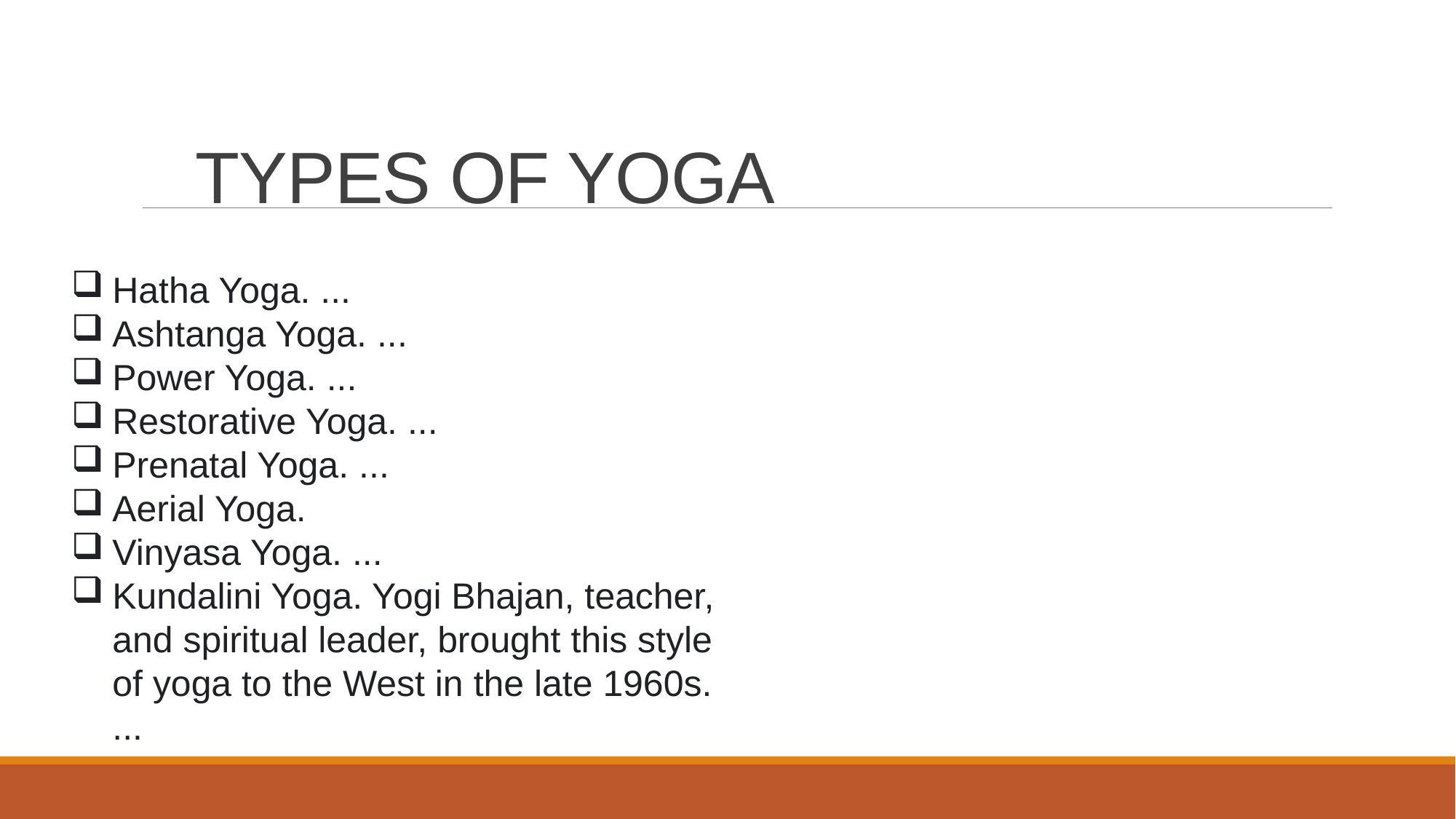

# TYPES OF YOGA
Hatha Yoga. ...
Ashtanga Yoga. ...
Power Yoga. ...
Restorative Yoga. ...
Prenatal Yoga. ...
Aerial Yoga.
Vinyasa Yoga. ...
Kundalini Yoga. Yogi Bhajan, teacher, and spiritual leader, brought this style of yoga to the West in the late 1960s. ...